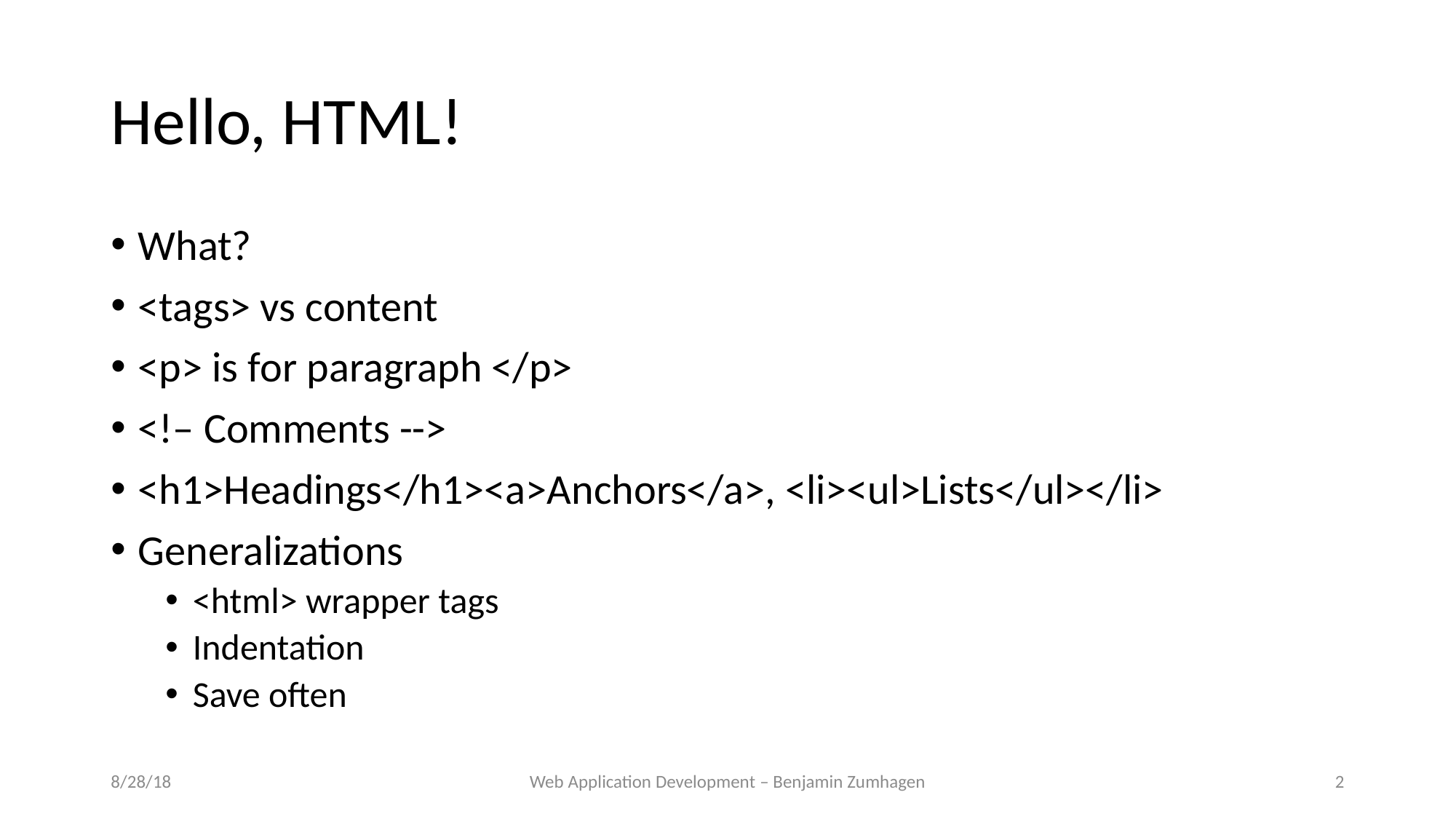

# Hello, HTML!
What?
<tags> vs content
<p> is for paragraph </p>
<!– Comments -->
<h1>Headings</h1><a>Anchors</a>, <li><ul>Lists</ul></li>
Generalizations
<html> wrapper tags
Indentation
Save often
8/28/18
Web Application Development – Benjamin Zumhagen
2